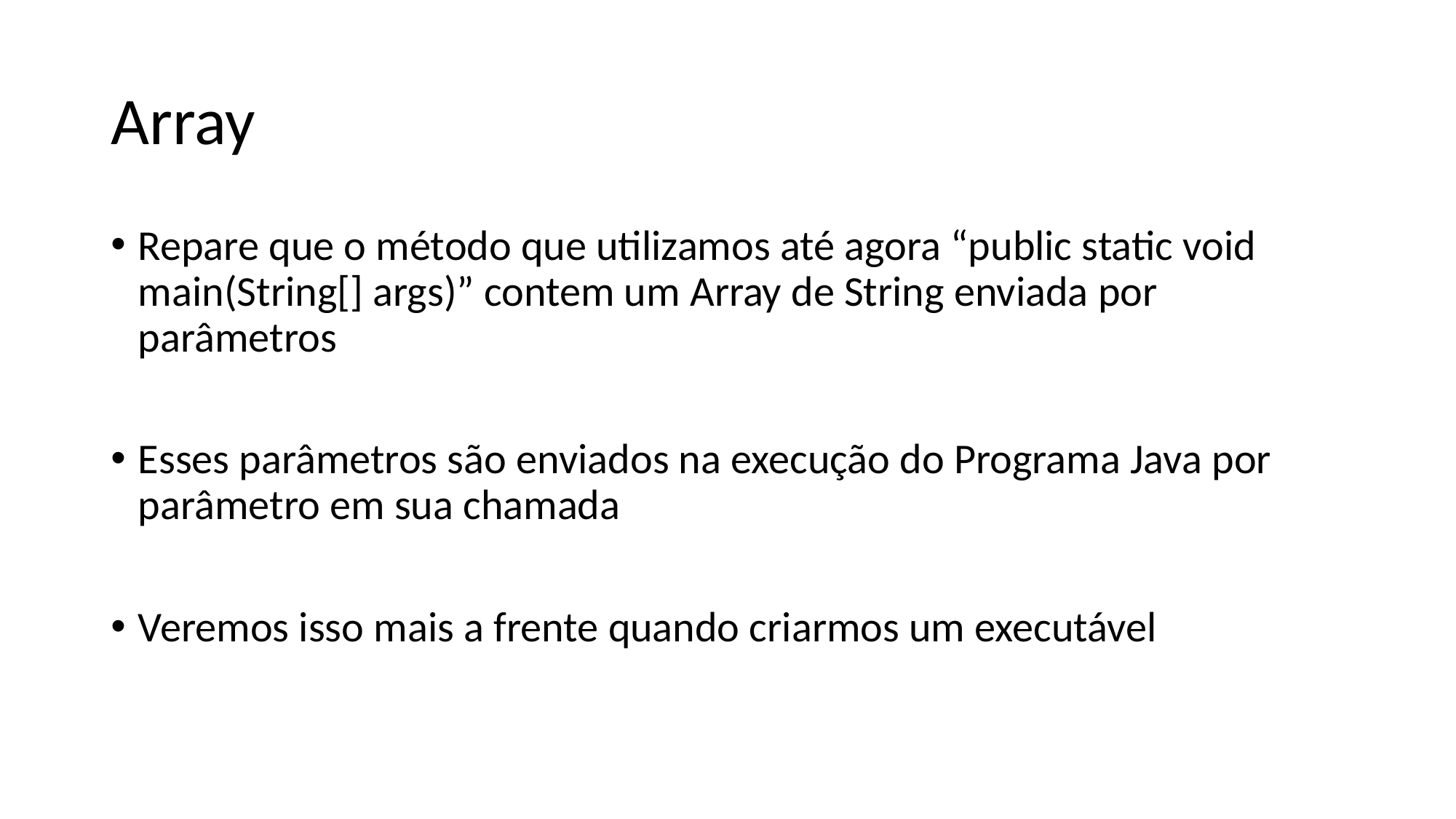

# Array
Repare que o método que utilizamos até agora “public static void main(String[] args)” contem um Array de String enviada por parâmetros

Esses parâmetros são enviados na execução do Programa Java por parâmetro em sua chamada

Veremos isso mais a frente quando criarmos um executável